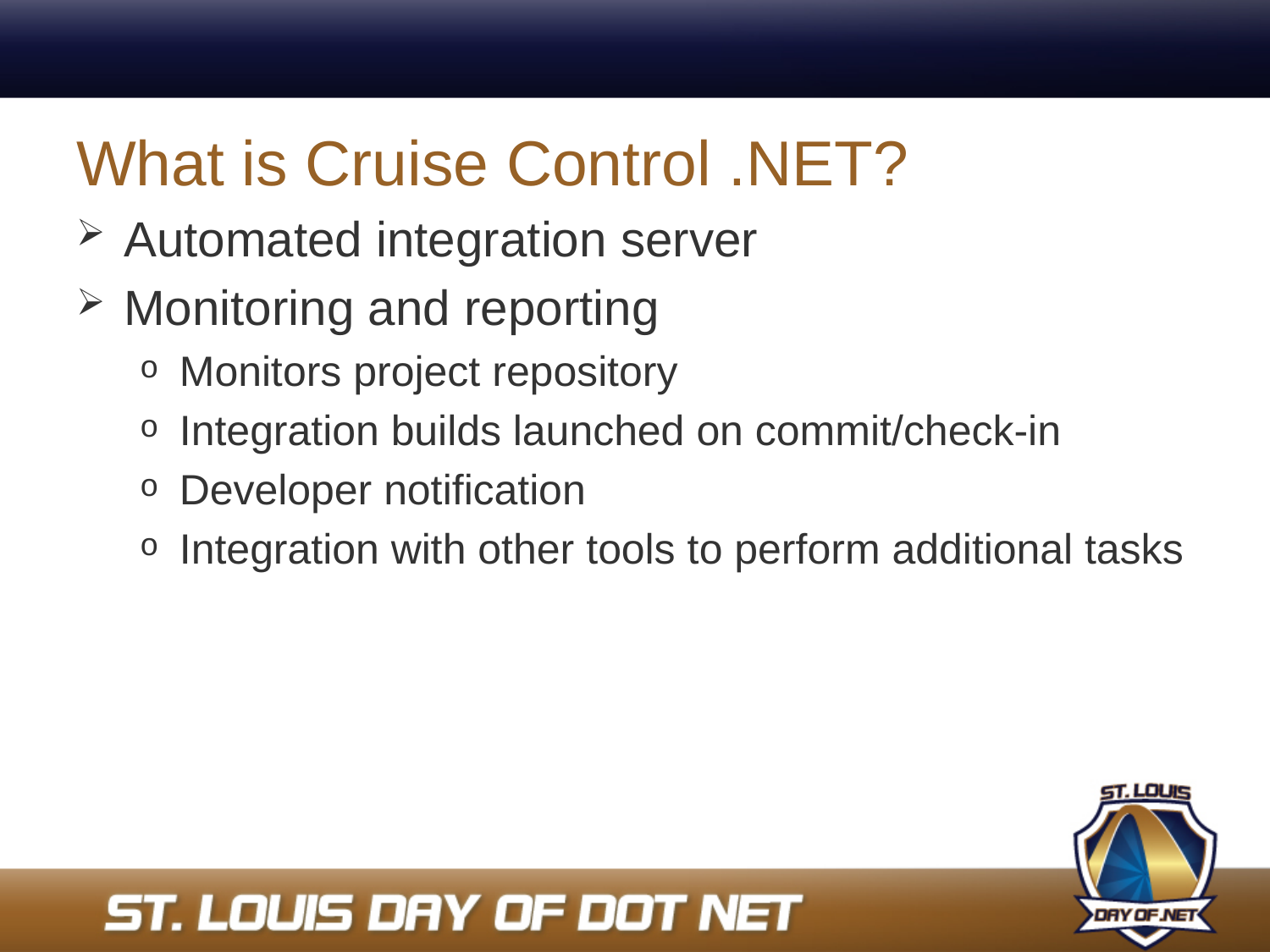

# What is Cruise Control .NET?
Automated integration server
Monitoring and reporting
Monitors project repository
Integration builds launched on commit/check-in
Developer notification
Integration with other tools to perform additional tasks